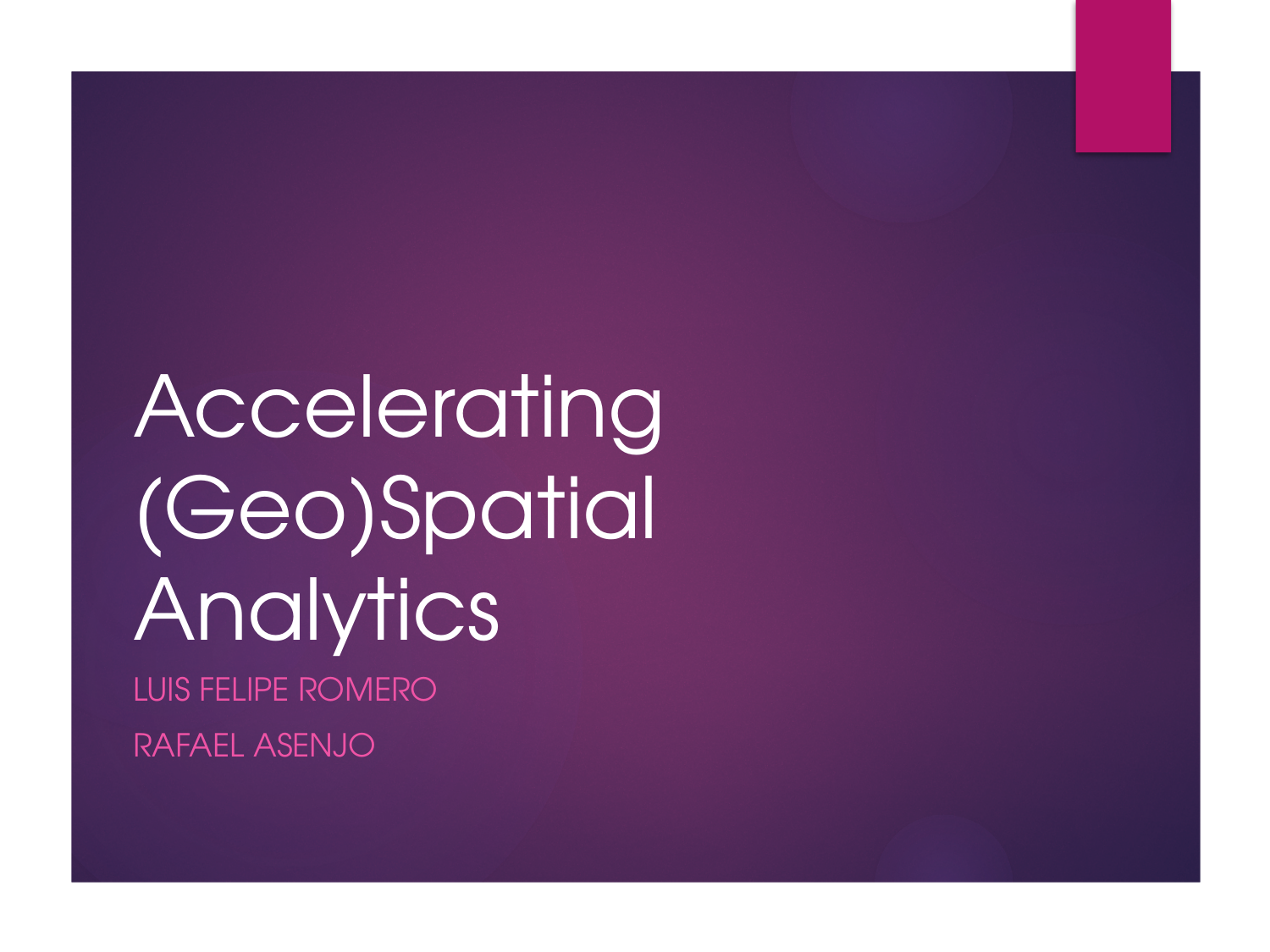

# Accelerating (Geo)Spatial Analytics
Luis Felipe Romero
Rafael Asenjo